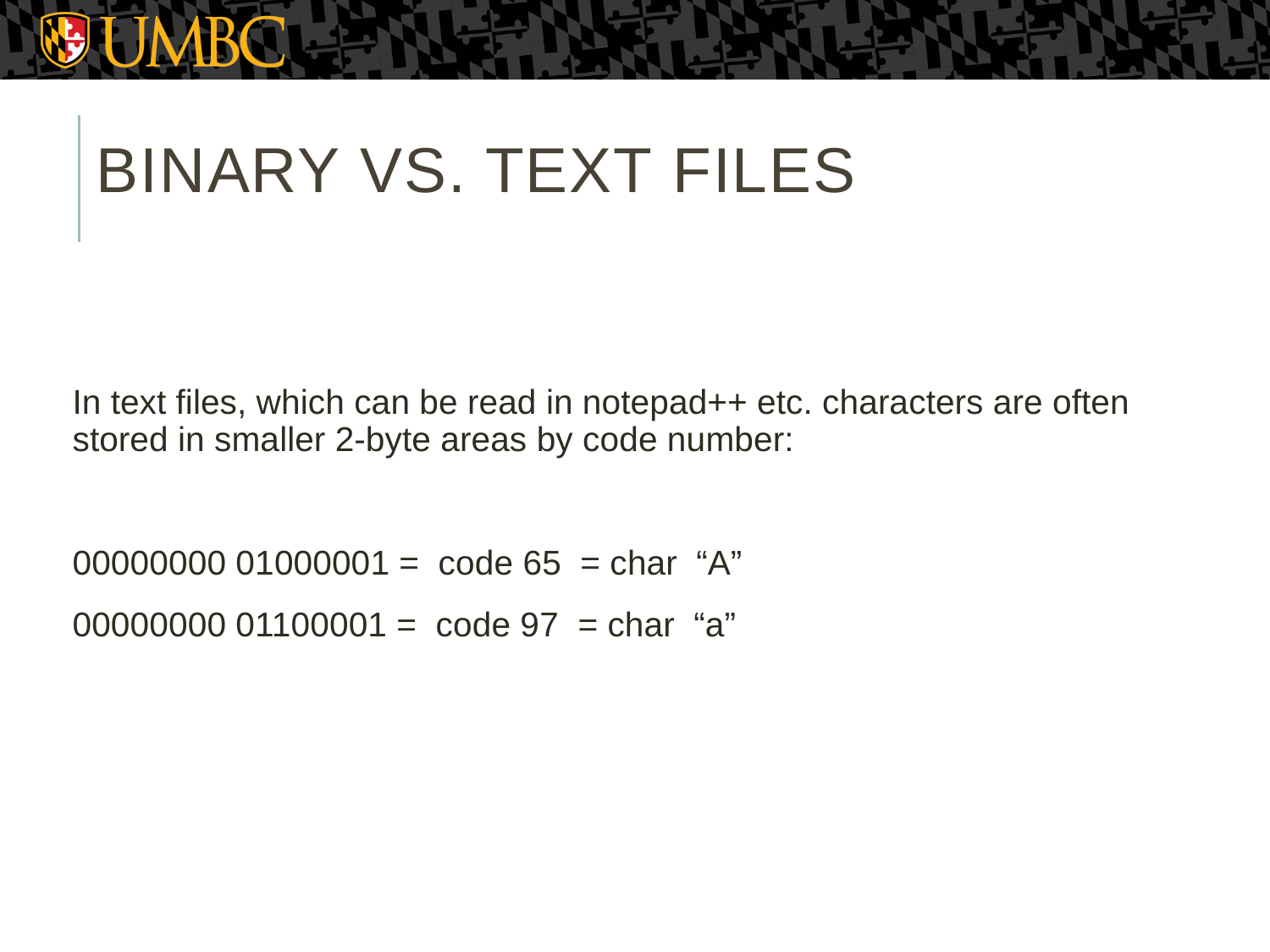

# Binary vs. Text files
In text files, which can be read in notepad++ etc. characters are often stored in smaller 2-byte areas by code number:

00000000 01000001 =  code 65  = char  “A”
00000000 01100001 =  code 97  = char  “a”